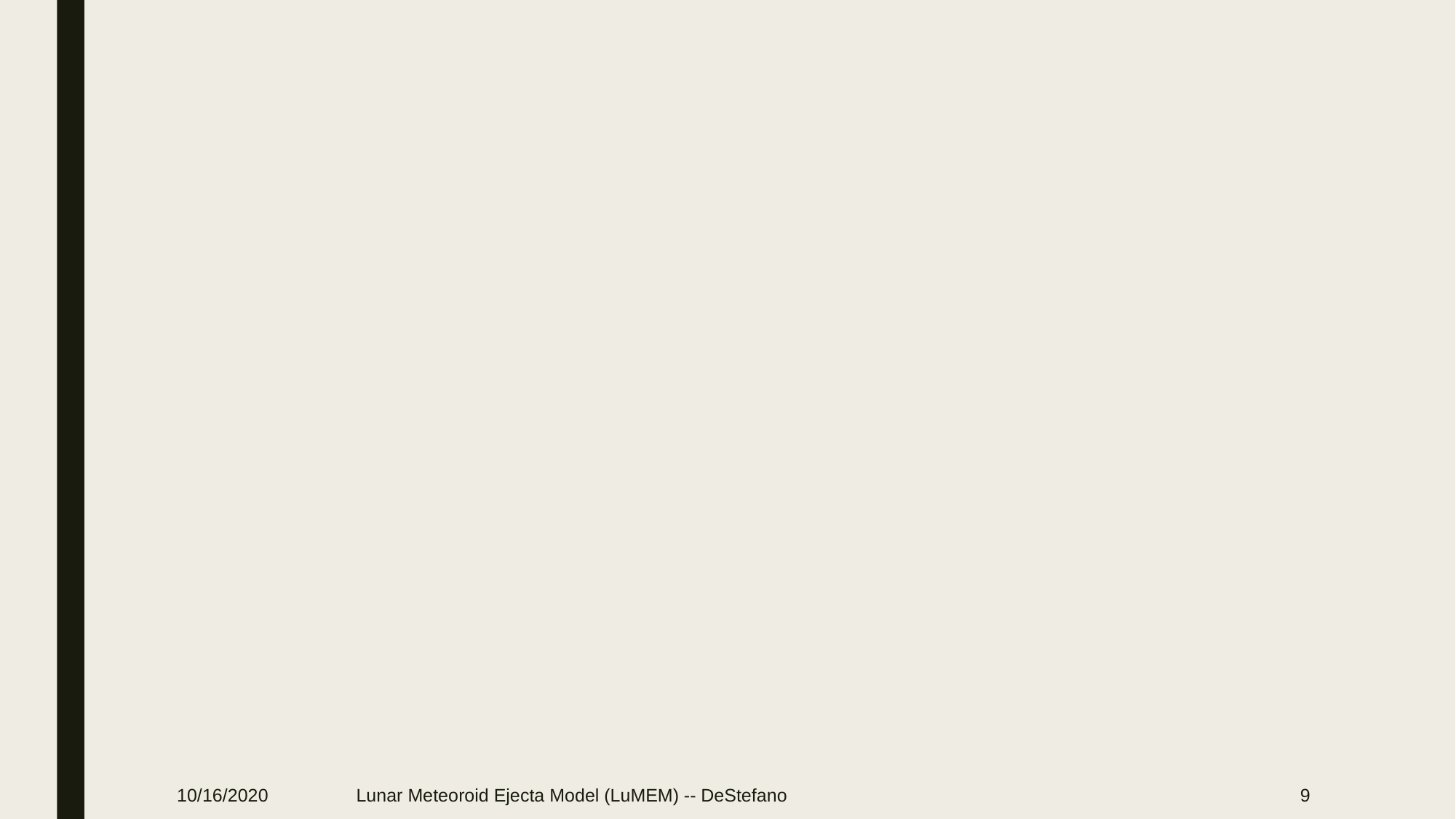

#

10/16/2020
Lunar Meteoroid Ejecta Model (LuMEM) -- DeStefano
9